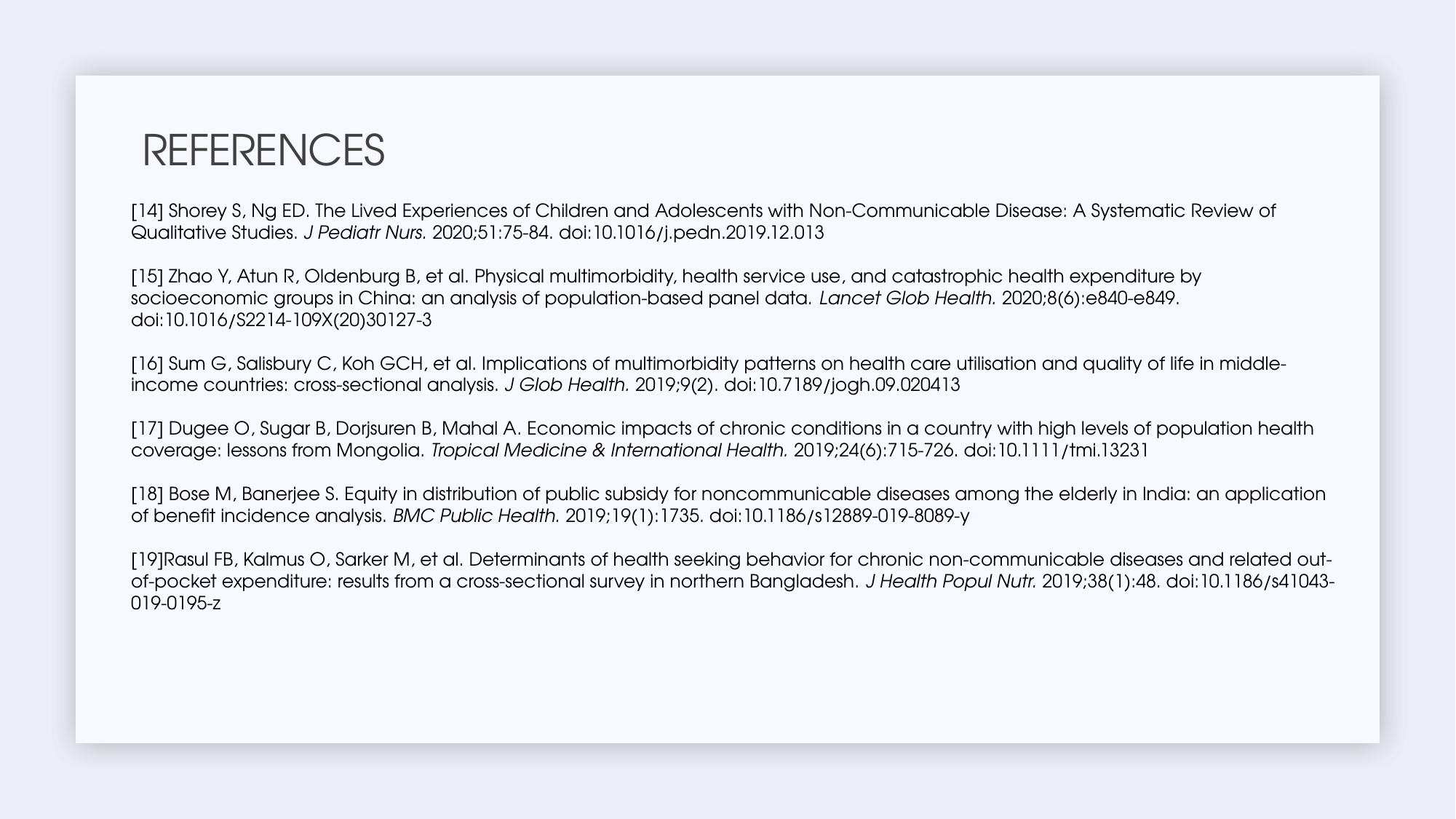

# References
[14] Shorey S, Ng ED. The Lived Experiences of Children and Adolescents with Non-Communicable Disease: A Systematic Review of Qualitative Studies. J Pediatr Nurs. 2020;51:75-84. doi:10.1016/j.pedn.2019.12.013

[15] Zhao Y, Atun R, Oldenburg B, et al. Physical multimorbidity, health service use, and catastrophic health expenditure by socioeconomic groups in China: an analysis of population-based panel data. Lancet Glob Health. 2020;8(6):e840-e849. doi:10.1016/S2214-109X(20)30127-3

[16] Sum G, Salisbury C, Koh GCH, et al. Implications of multimorbidity patterns on health care utilisation and quality of life in middle-income countries: cross-sectional analysis. J Glob Health. 2019;9(2). doi:10.7189/jogh.09.020413

[17] Dugee O, Sugar B, Dorjsuren B, Mahal A. Economic impacts of chronic conditions in a country with high levels of population health coverage: lessons from Mongolia. Tropical Medicine & International Health. 2019;24(6):715-726. doi:10.1111/tmi.13231

[18] Bose M, Banerjee S. Equity in distribution of public subsidy for noncommunicable diseases among the elderly in India: an application of benefit incidence analysis. BMC Public Health. 2019;19(1):1735. doi:10.1186/s12889-019-8089-y

[19]Rasul FB, Kalmus O, Sarker M, et al. Determinants of health seeking behavior for chronic non-communicable diseases and related out-of-pocket expenditure: results from a cross-sectional survey in northern Bangladesh. J Health Popul Nutr. 2019;38(1):48. doi:10.1186/s41043-019-0195-z